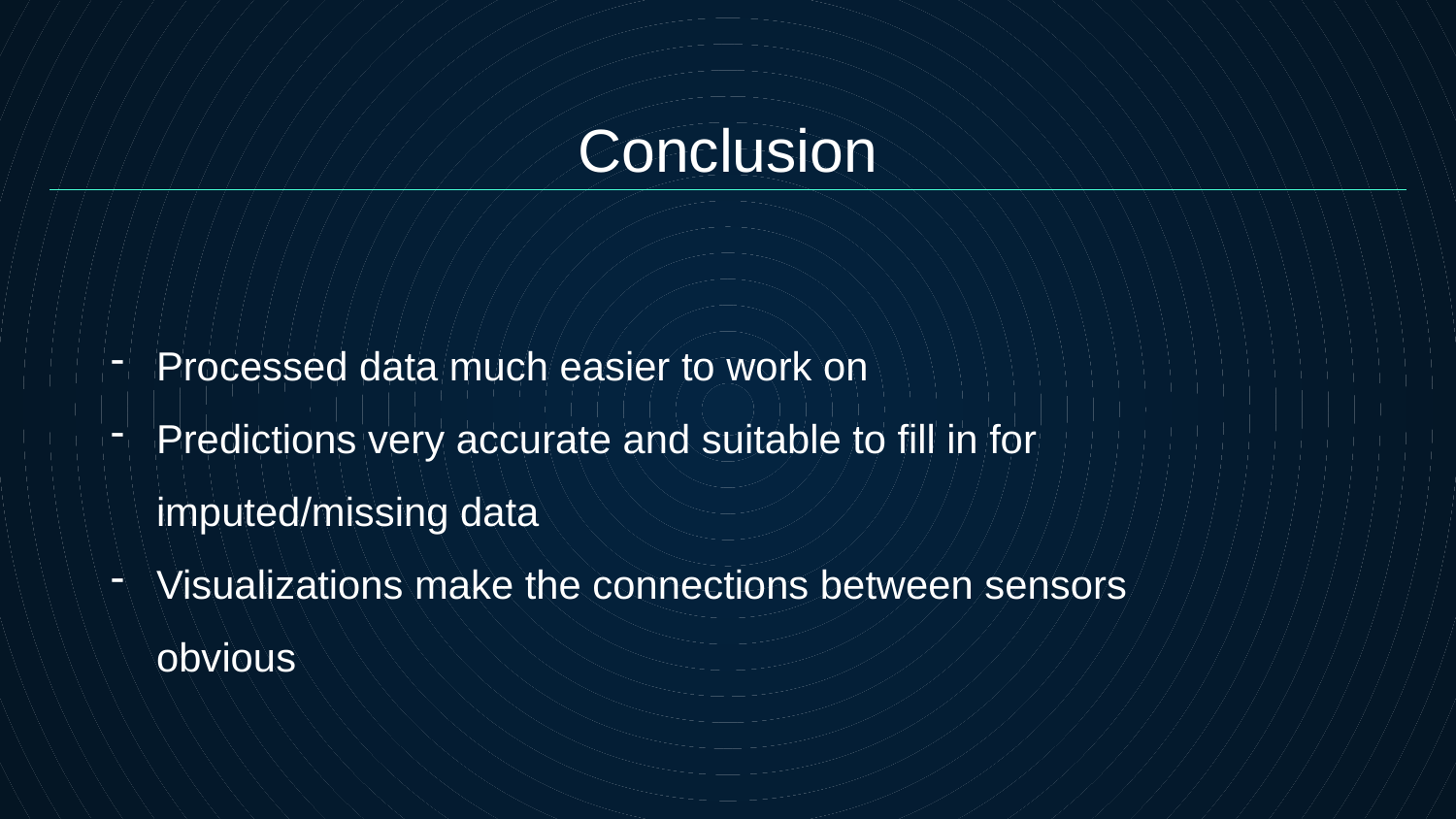

Conclusion
Processed data much easier to work on
Predictions very accurate and suitable to fill in for imputed/missing data
Visualizations make the connections between sensors obvious